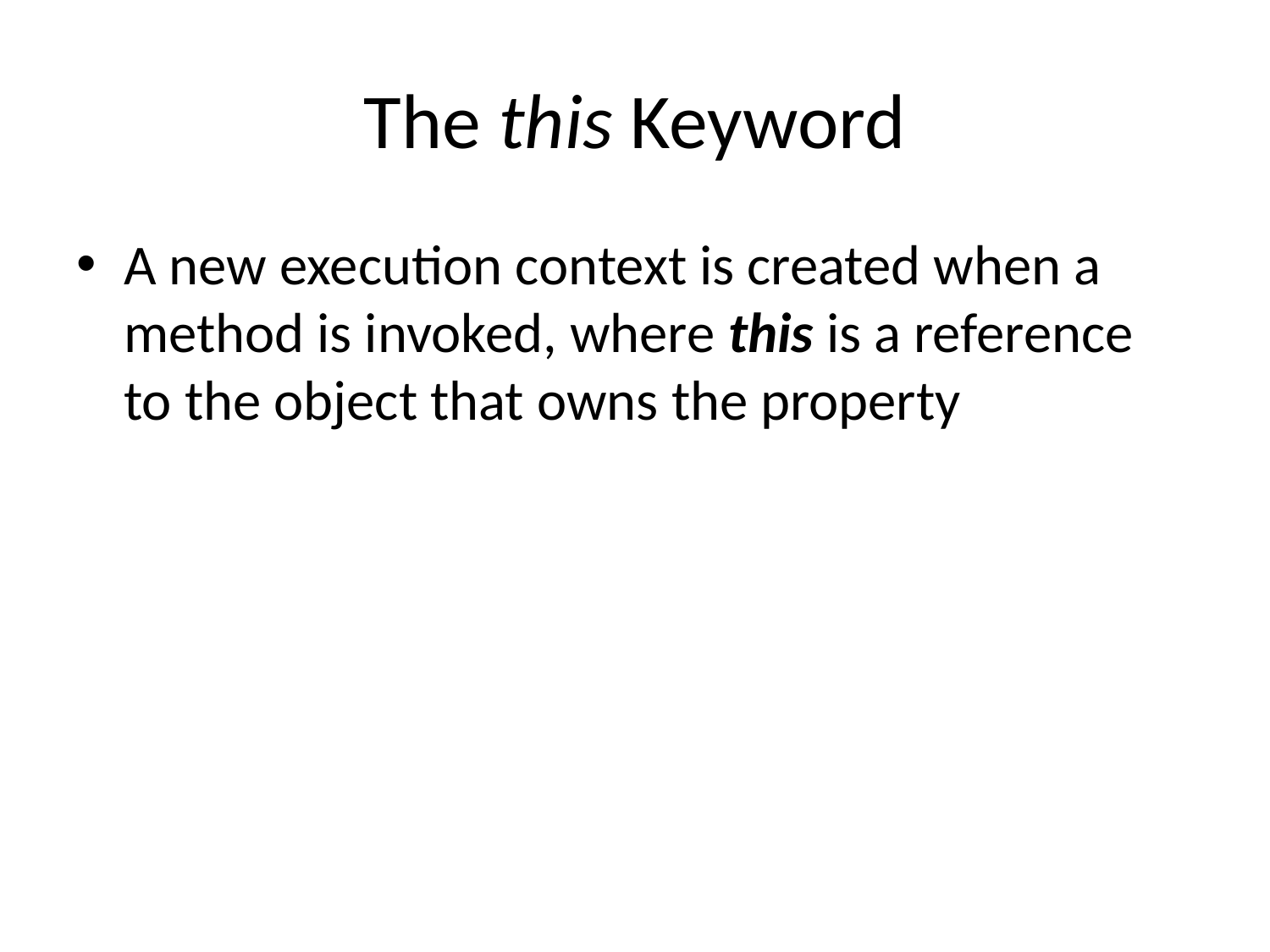

# The this Keyword
A new execution context is created when a method is invoked, where this is a reference to the object that owns the property